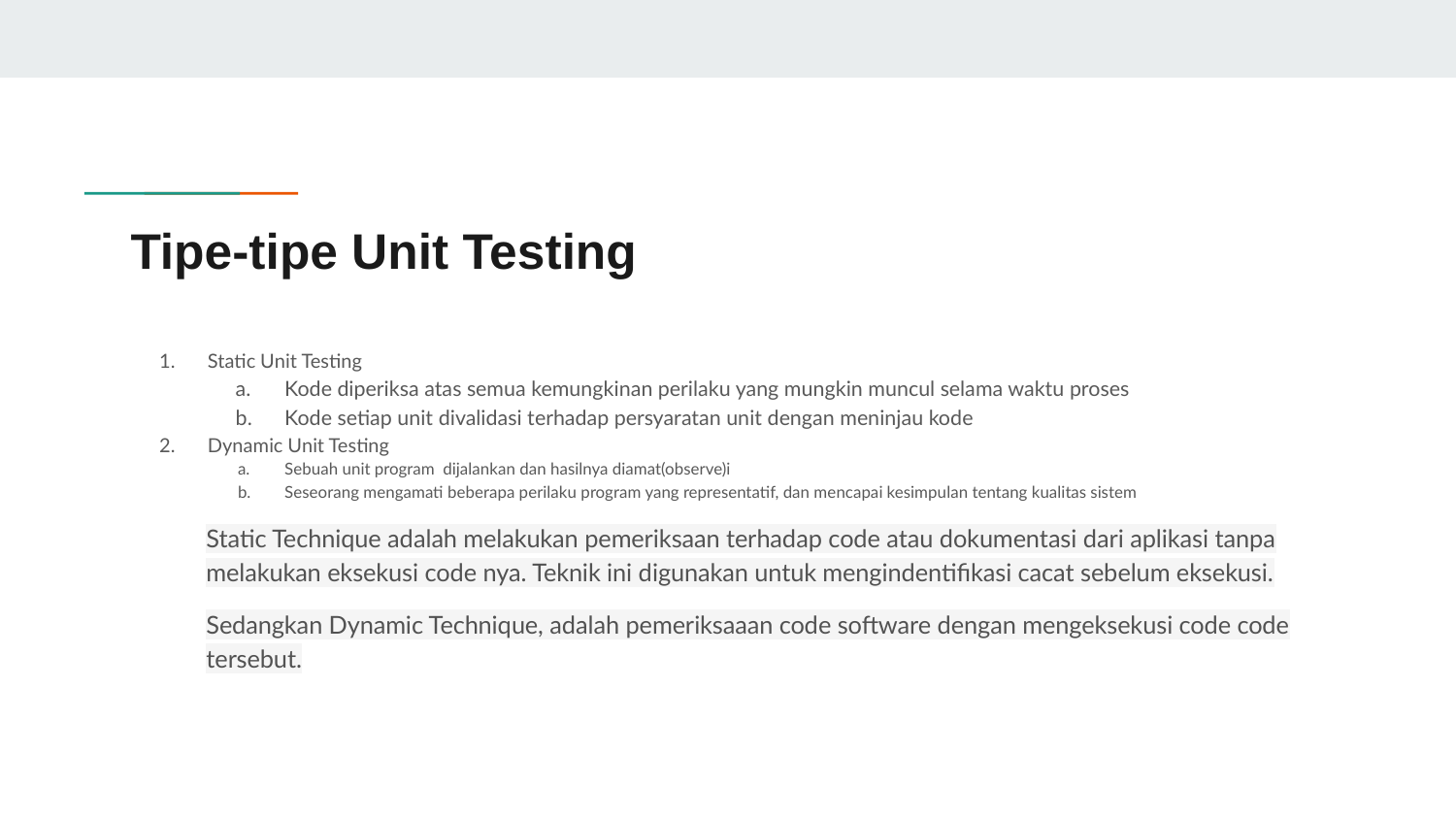

# Tipe-tipe Unit Testing
Static Unit Testing
Kode diperiksa atas semua kemungkinan perilaku yang mungkin muncul selama waktu proses
Kode setiap unit divalidasi terhadap persyaratan unit dengan meninjau kode
Dynamic Unit Testing
Sebuah unit program  dijalankan dan hasilnya diamat(observe)i
Seseorang mengamati beberapa perilaku program yang representatif, dan mencapai kesimpulan tentang kualitas sistem
Static Technique adalah melakukan pemeriksaan terhadap code atau dokumentasi dari aplikasi tanpa melakukan eksekusi code nya. Teknik ini digunakan untuk mengindentifikasi cacat sebelum eksekusi.
Sedangkan Dynamic Technique, adalah pemeriksaaan code software dengan mengeksekusi code code tersebut.